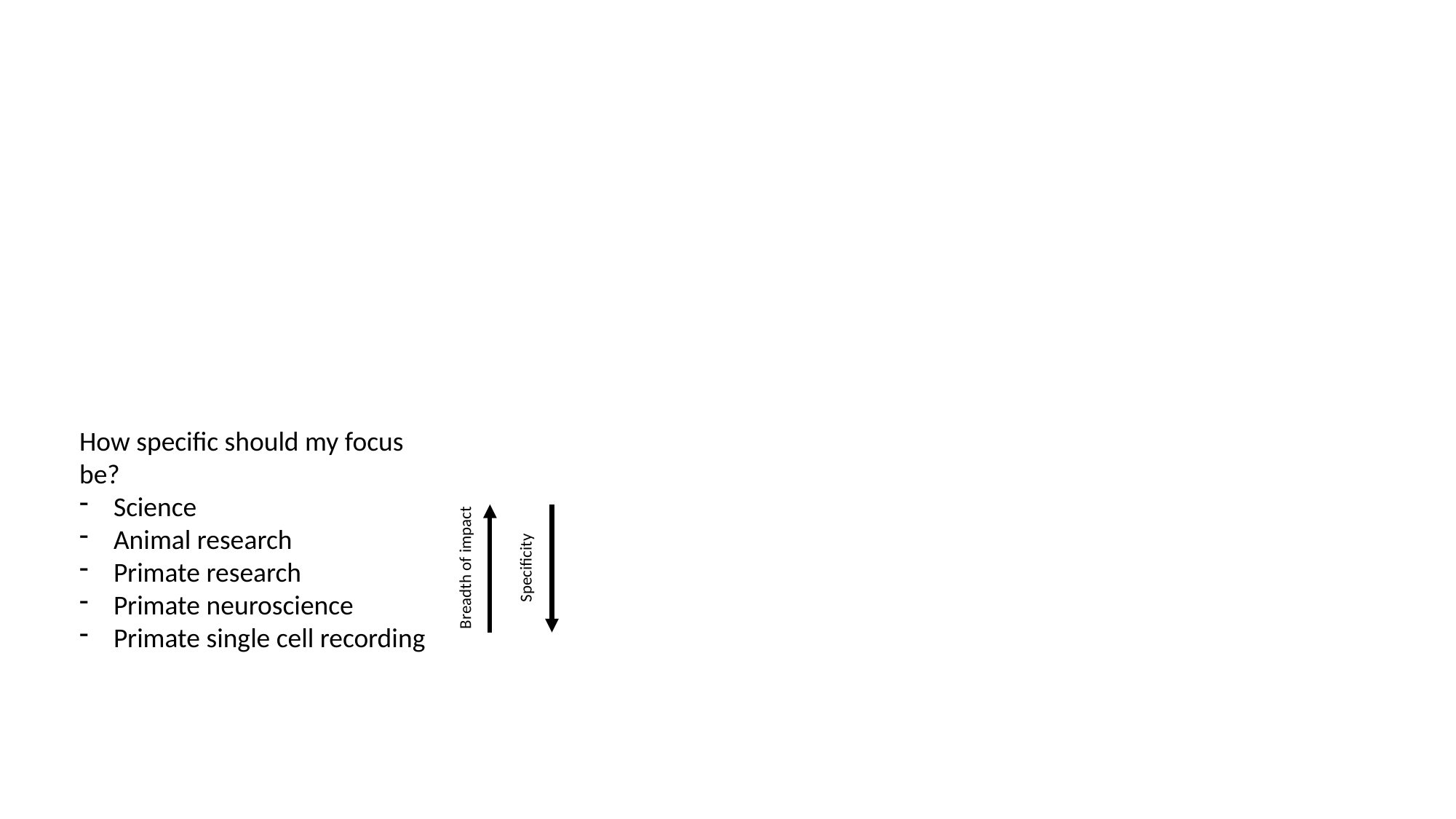

How specific should my focus be?
Science
Animal research
Primate research
Primate neuroscience
Primate single cell recording
Breadth of impact
Specificity